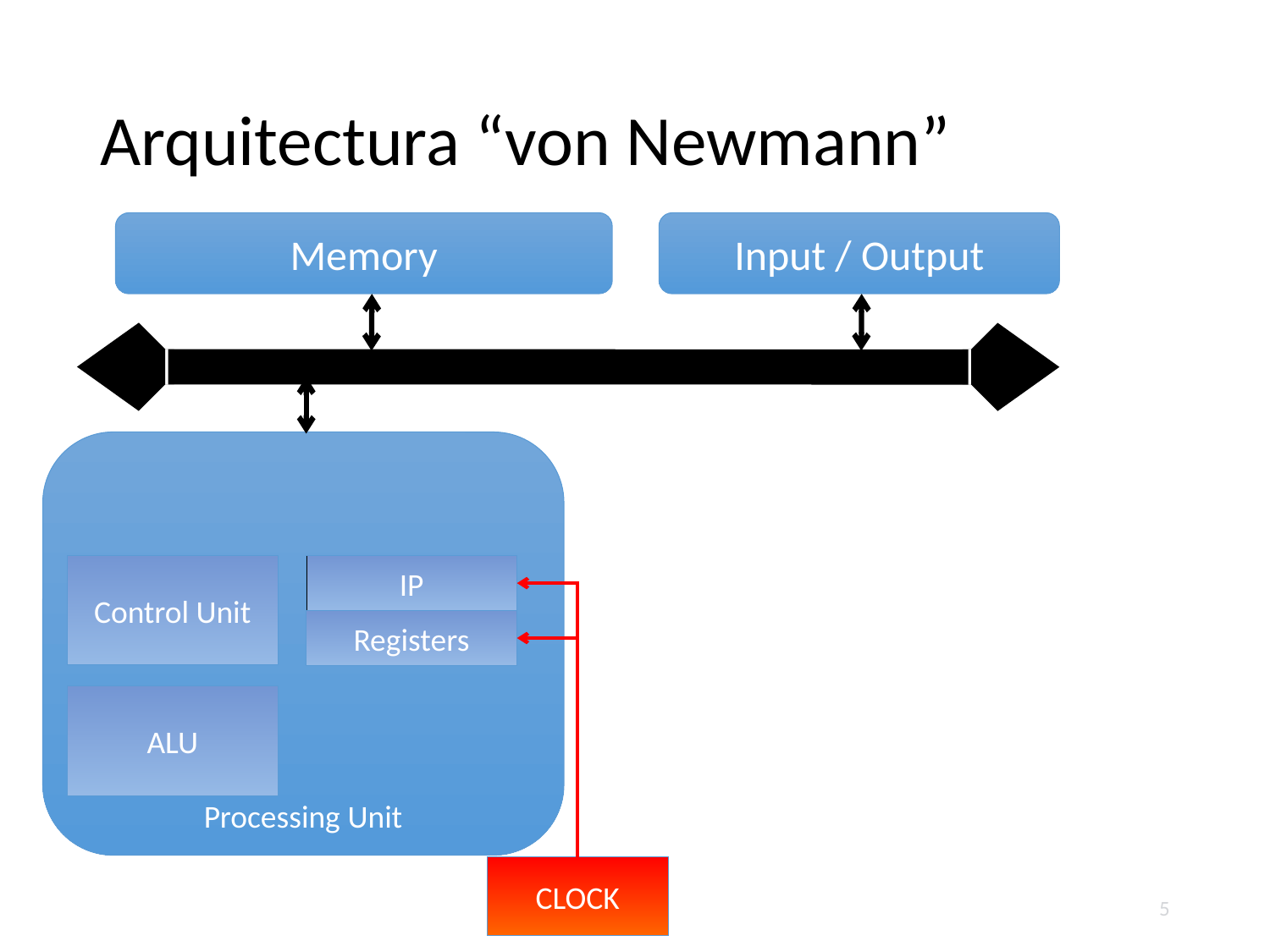

# Arquitectura “von Newmann”
Memory
Input / Output
Processing Unit
Control Unit
IP
Registers
ALU
CLOCK
5